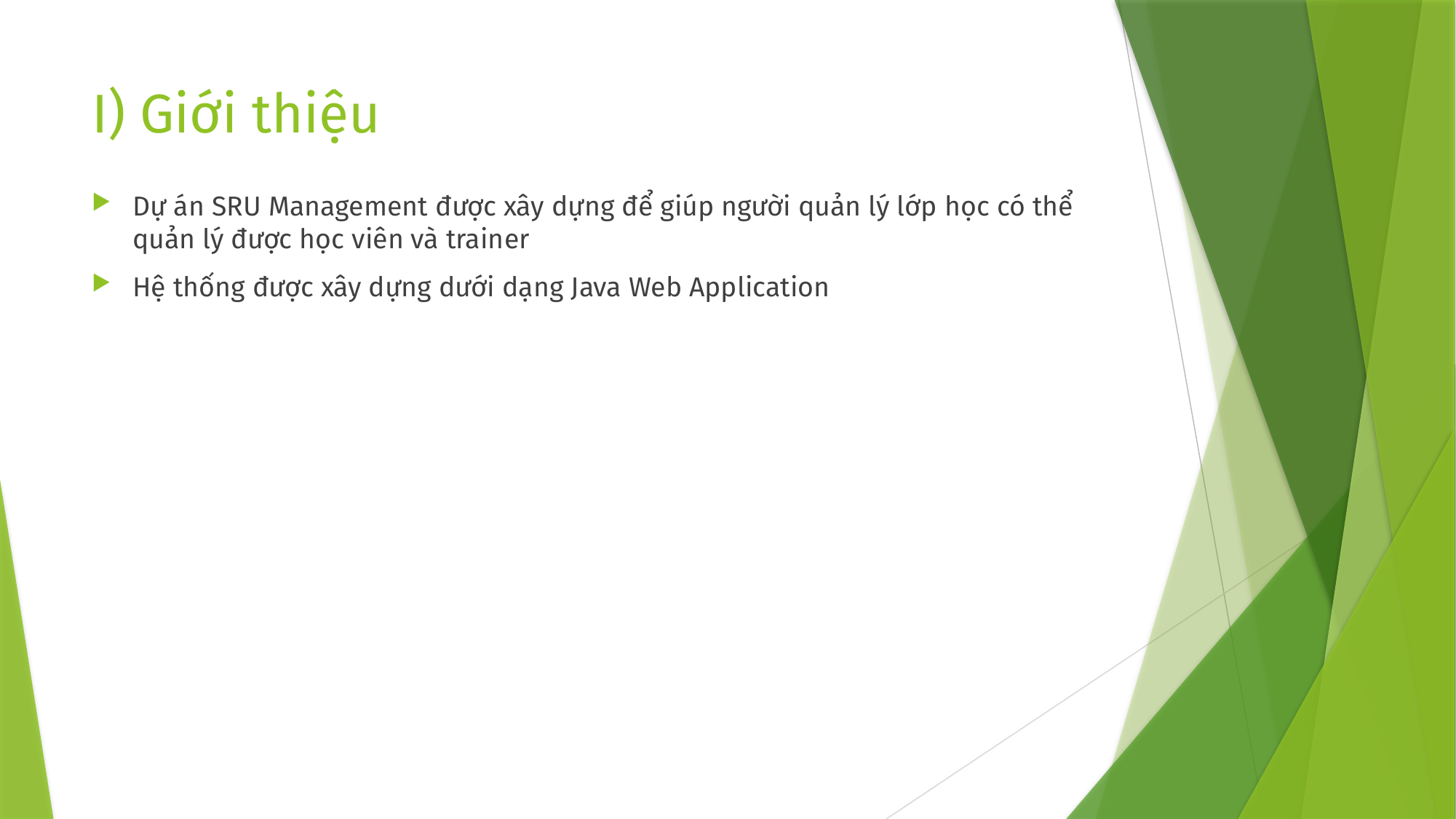

# I) Giới thiệu
Dự án SRU Management được xây dựng để giúp người quản lý lớp học có thể quản lý được học viên và trainer
Hệ thống được xây dựng dưới dạng Java Web Application